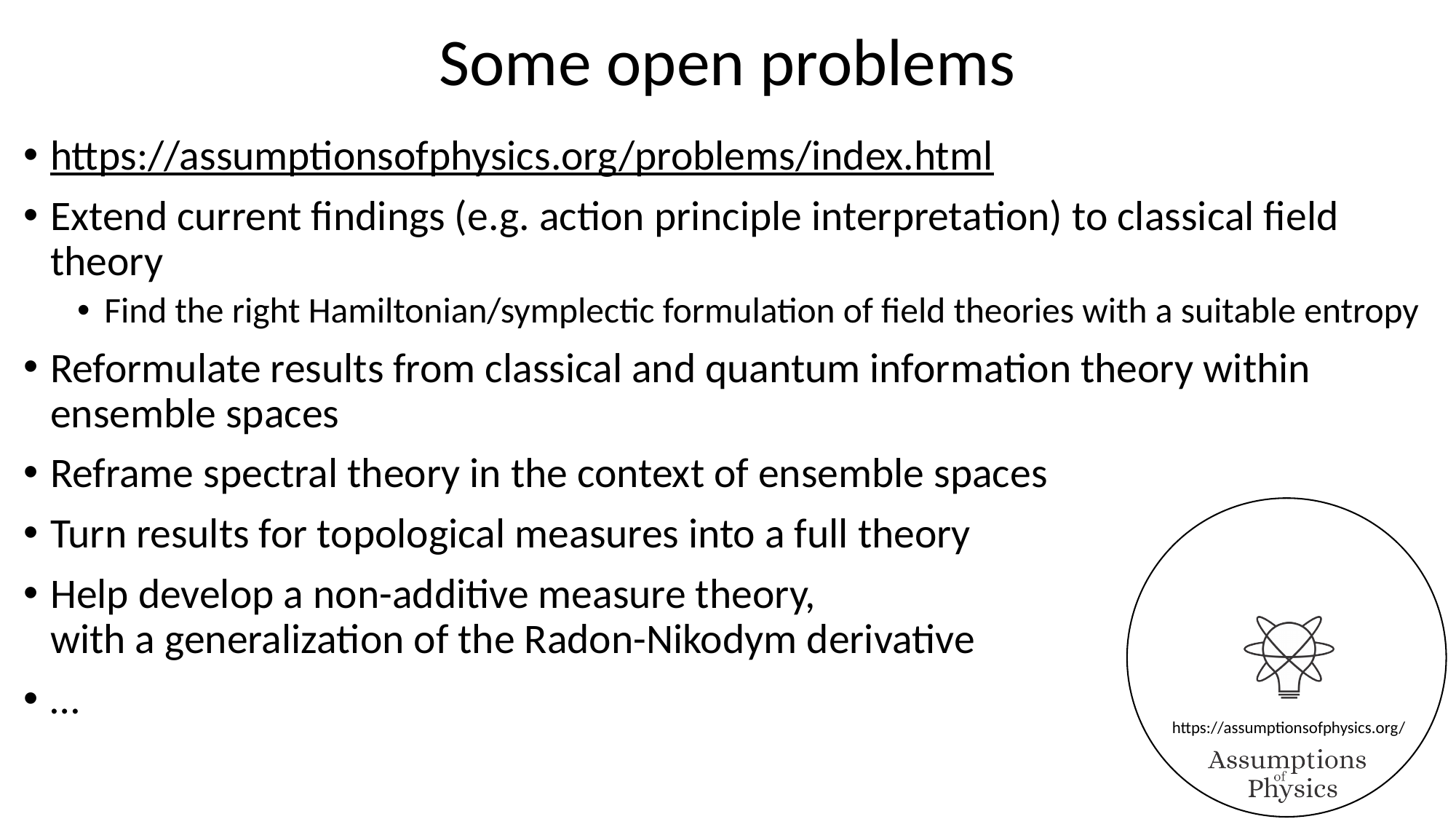

# Some open problems
https://assumptionsofphysics.org/problems/index.html
Extend current findings (e.g. action principle interpretation) to classical field theory
Find the right Hamiltonian/symplectic formulation of field theories with a suitable entropy
Reformulate results from classical and quantum information theory within ensemble spaces
Reframe spectral theory in the context of ensemble spaces
Turn results for topological measures into a full theory
Help develop a non-additive measure theory,
with a generalization of the Radon-Nikodym derivative
…